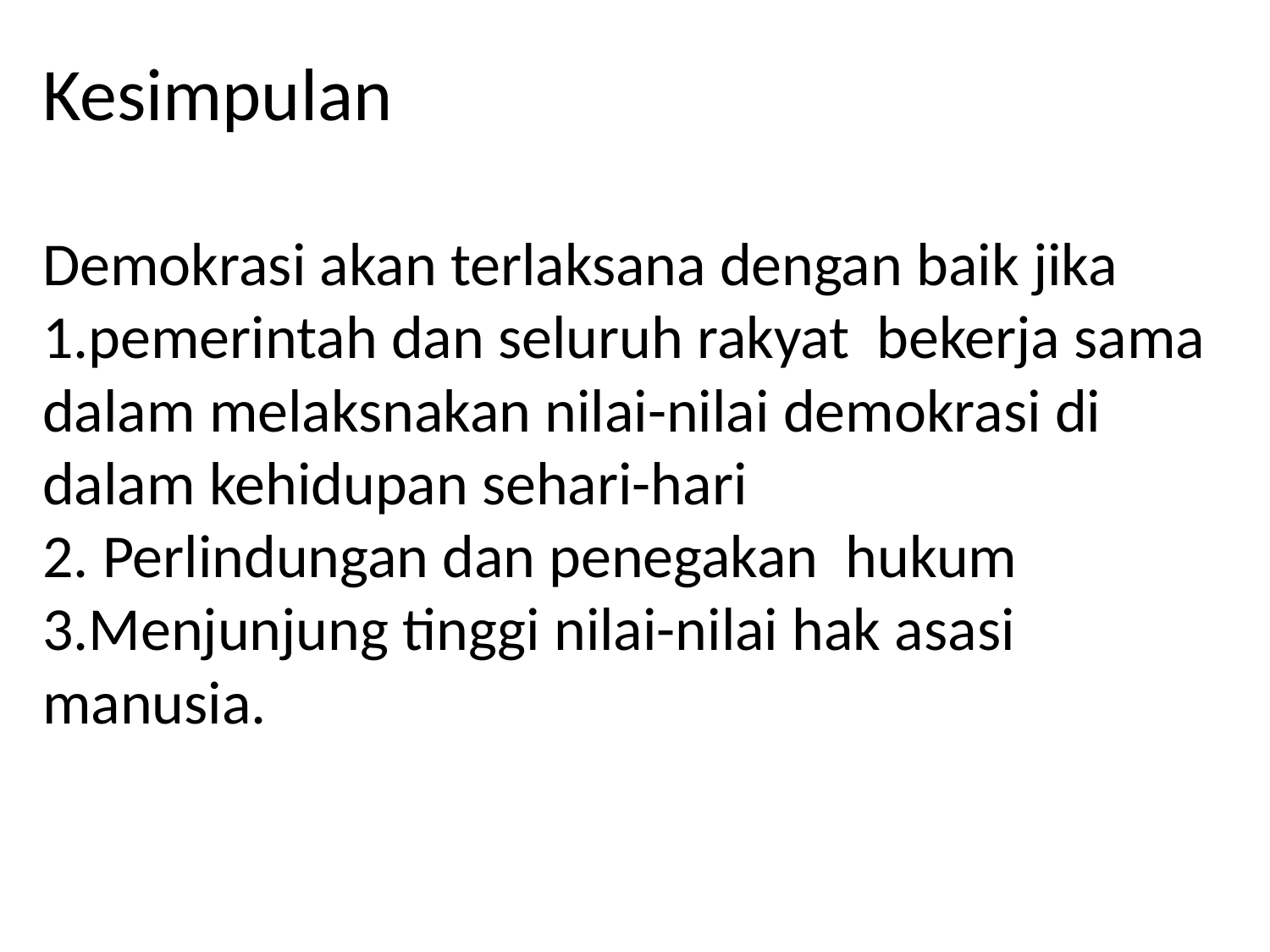

# Kesimpulan Demokrasi akan terlaksana dengan baik jika 1.pemerintah dan seluruh rakyat  bekerja sama dalam melaksnakan nilai-nilai demokrasi di dalam kehidupan sehari-hari 2. Perlindungan dan penegakan  hukum 3.Menjunjung tinggi nilai-nilai hak asasi manusia.